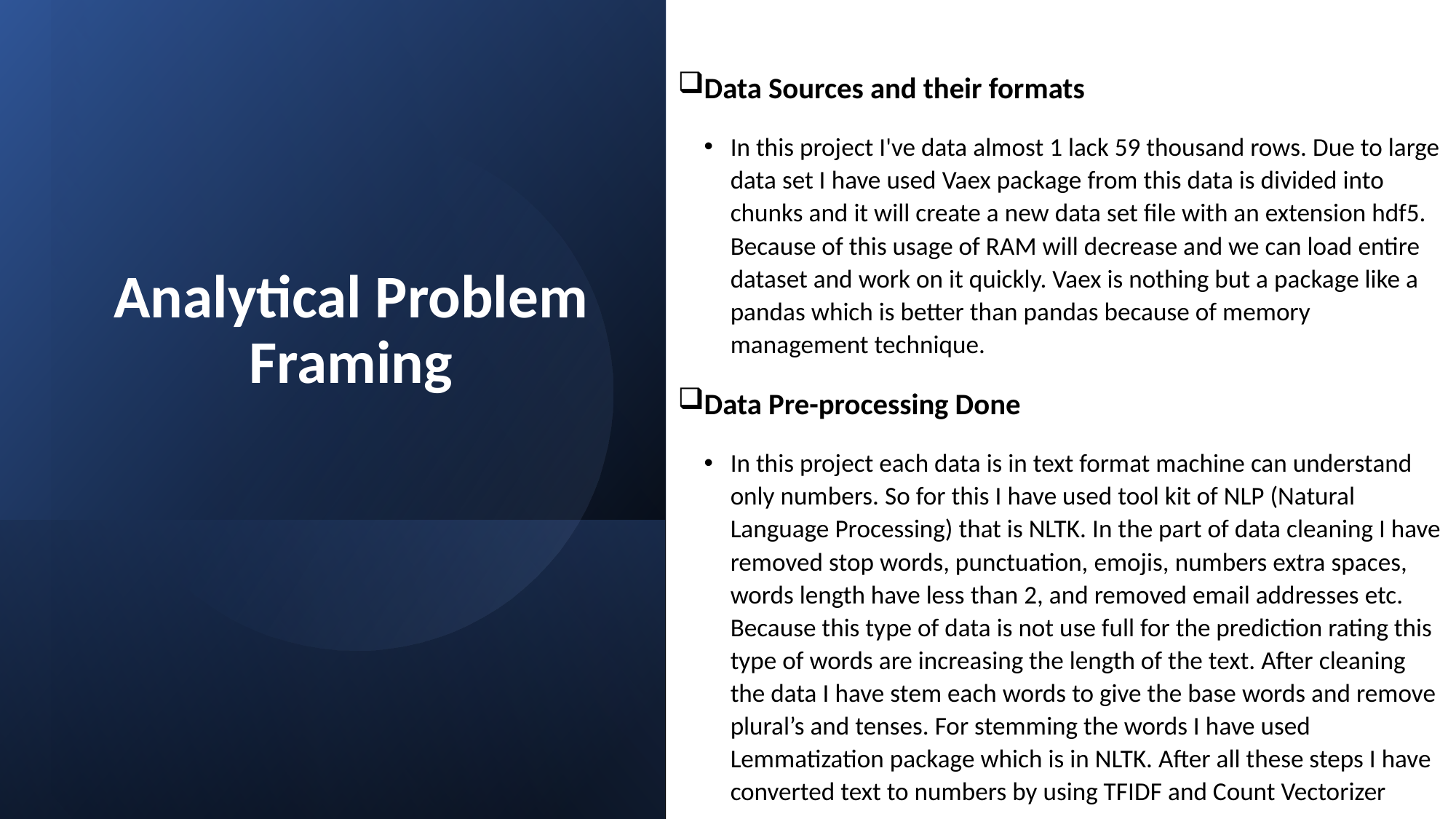

Data Sources and their formats
In this project I've data almost 1 lack 59 thousand rows. Due to large data set I have used Vaex package from this data is divided into chunks and it will create a new data set file with an extension hdf5. Because of this usage of RAM will decrease and we can load entire dataset and work on it quickly. Vaex is nothing but a package like a pandas which is better than pandas because of memory management technique.
Data Pre-processing Done
In this project each data is in text format machine can understand only numbers. So for this I have used tool kit of NLP (Natural Language Processing) that is NLTK. In the part of data cleaning I have removed stop words, punctuation, emojis, numbers extra spaces, words length have less than 2, and removed email addresses etc. Because this type of data is not use full for the prediction rating this type of words are increasing the length of the text. After cleaning the data I have stem each words to give the base words and remove plural’s and tenses. For stemming the words I have used Lemmatization package which is in NLTK. After all these steps I have converted text to numbers by using TFIDF and Count Vectorizer

# Analytical Problem Framing